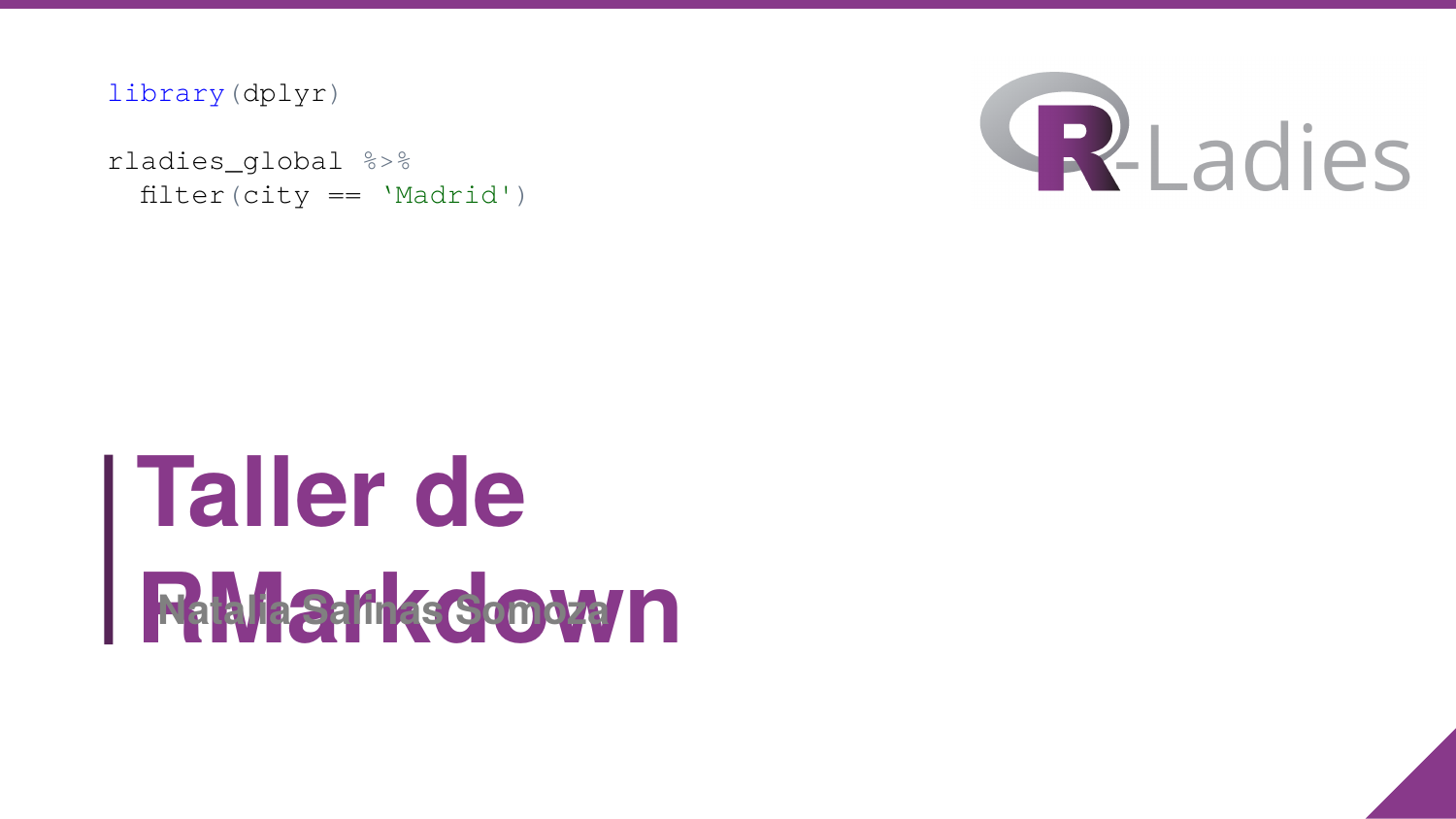

library(dplyr)

rladies_global %>%
  filter(city == ‘Madrid')
# Taller de RMarkdown
Natalia Salinas Somoza